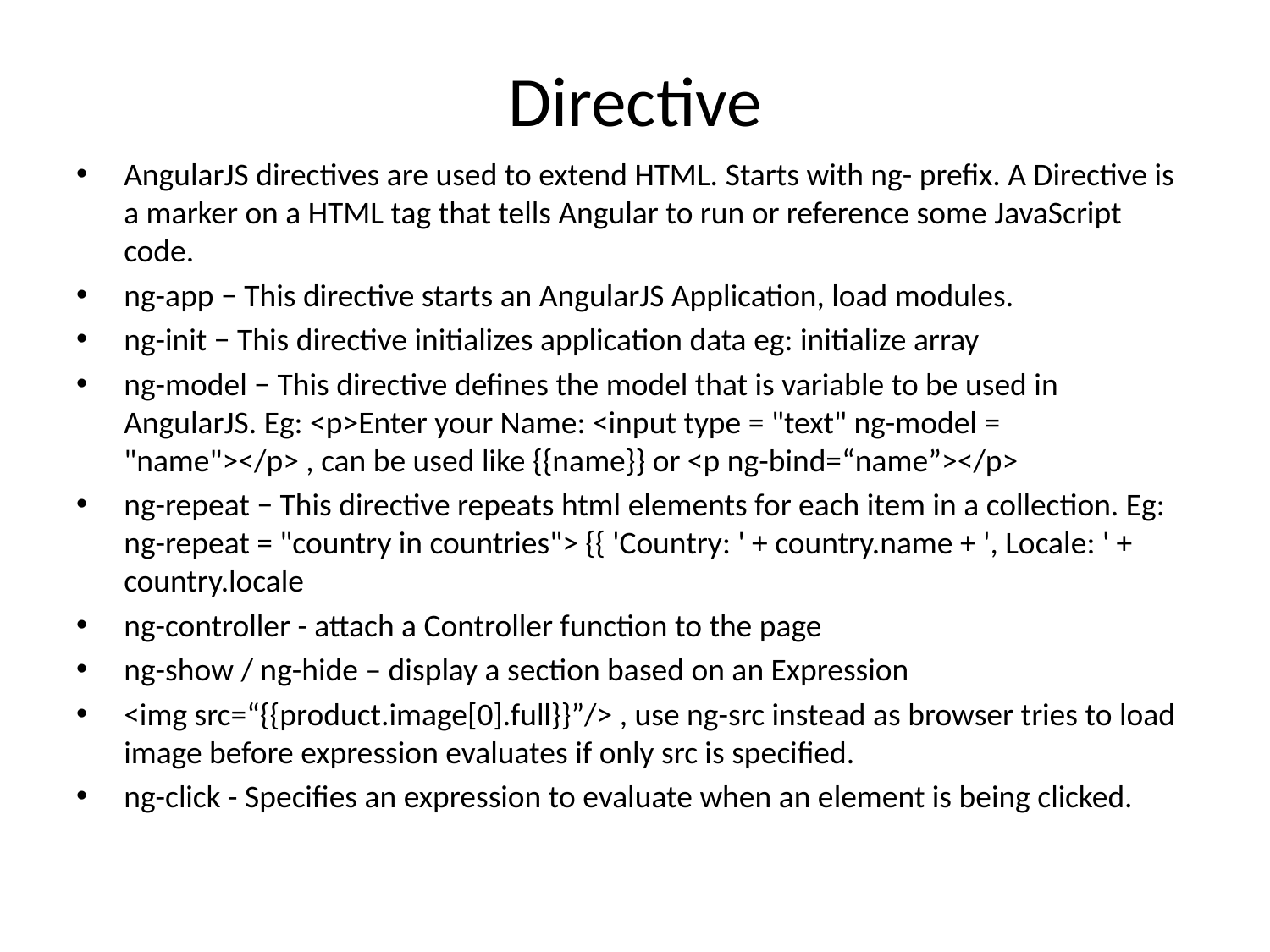

# Directive
AngularJS directives are used to extend HTML. Starts with ng- prefix. A Directive is a marker on a HTML tag that tells Angular to run or reference some JavaScript code.
ng-app − This directive starts an AngularJS Application, load modules.
ng-init − This directive initializes application data eg: initialize array
ng-model − This directive defines the model that is variable to be used in AngularJS. Eg: <p>Enter your Name: <input type = "text" ng-model = "name"></p> , can be used like {{name}} or <p ng-bind=“name”></p>
ng-repeat − This directive repeats html elements for each item in a collection. Eg: ng-repeat = "country in countries"> {{ 'Country: ' + country.name + ', Locale: ' + country.locale
ng-controller - attach a Controller function to the page
ng-show / ng-hide – display a section based on an Expression
<img src=“{{product.image[0].full}}”/> , use ng-src instead as browser tries to load image before expression evaluates if only src is specified.
ng-click - Specifies an expression to evaluate when an element is being clicked.